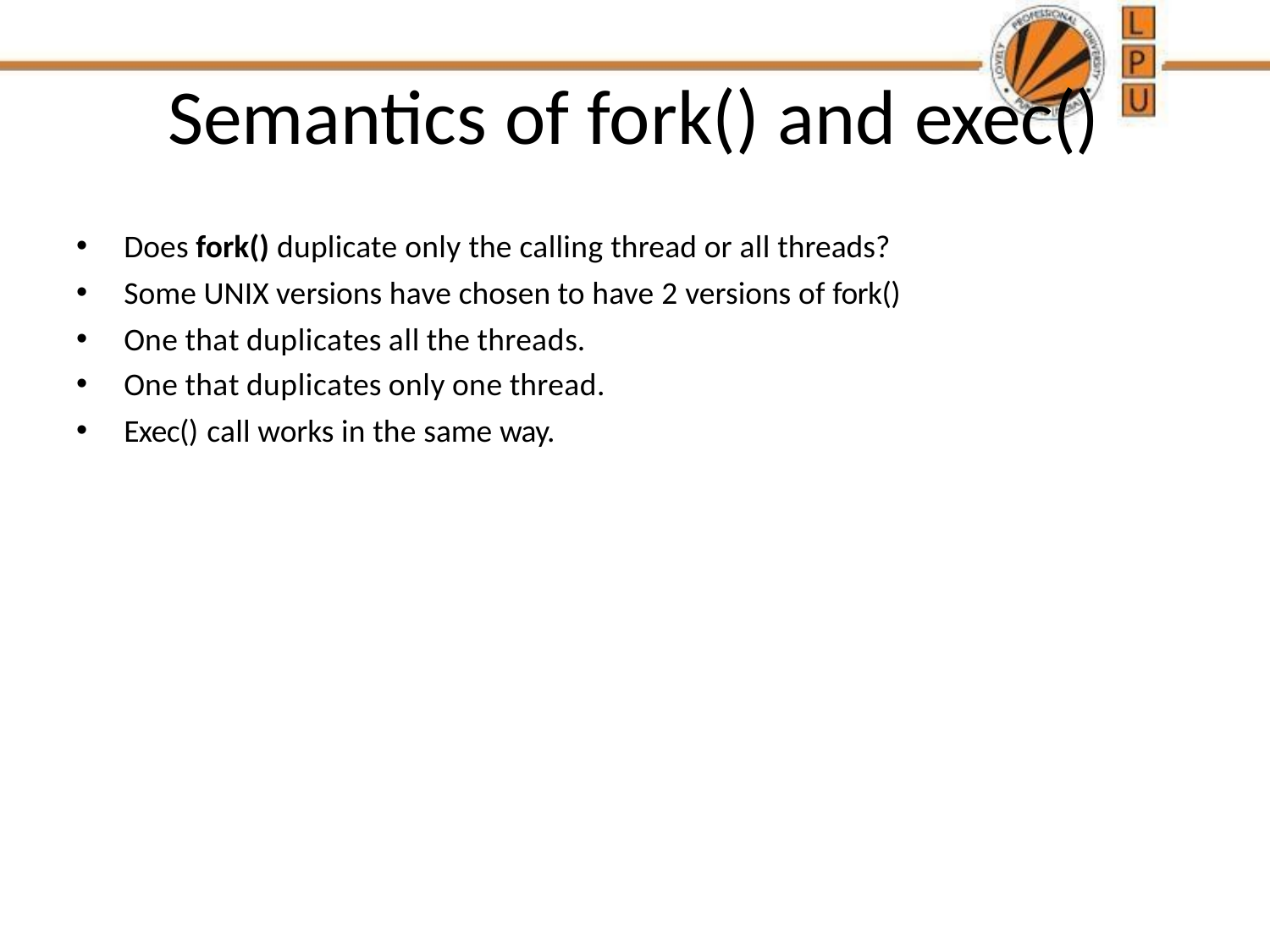

# Semantics of fork() and exec()
Does fork() duplicate only the calling thread or all threads?
Some UNIX versions have chosen to have 2 versions of fork()
One that duplicates all the threads.
One that duplicates only one thread.
Exec() call works in the same way.